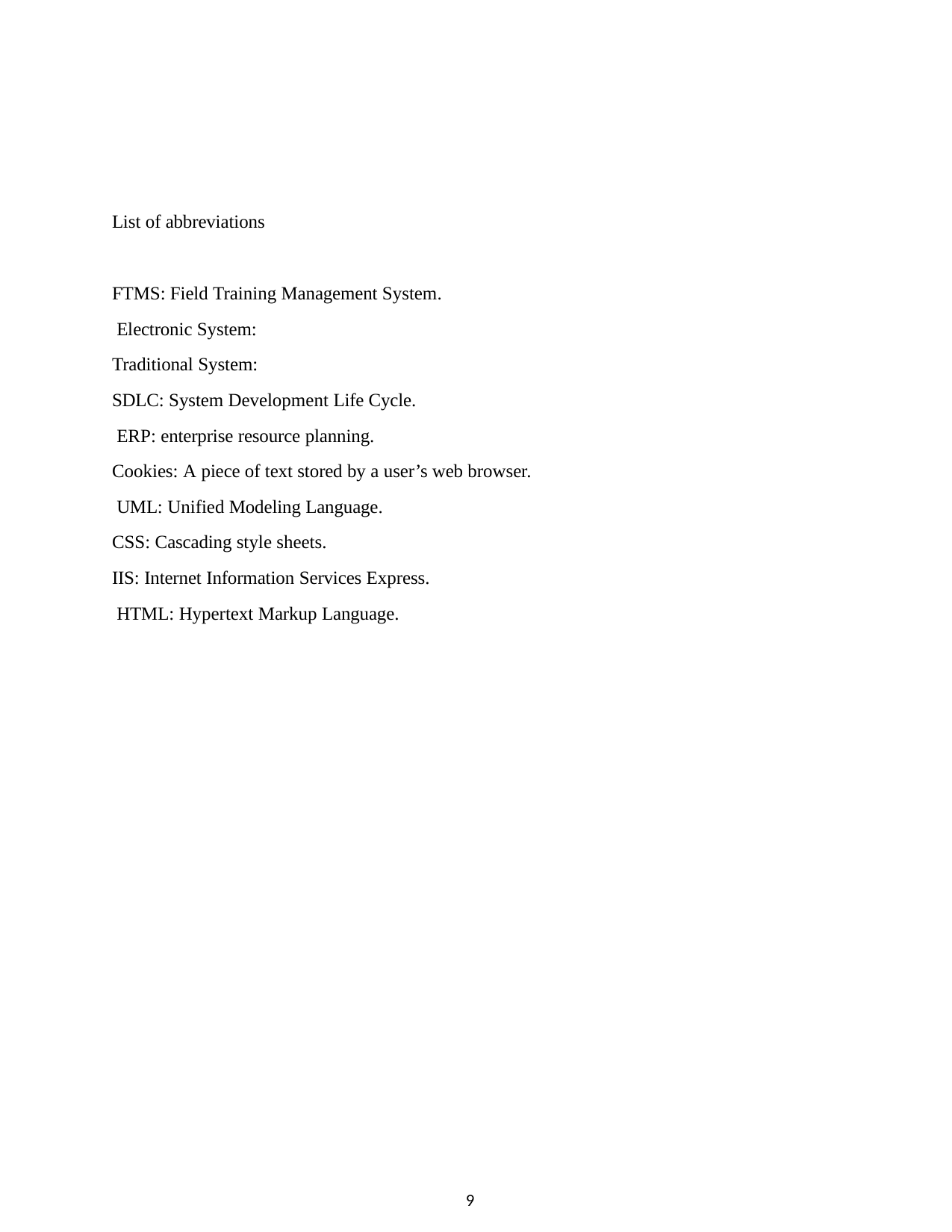

List of abbreviations

FTMS: Field Training Management System.  Electronic System:
Traditional System:
SDLC: System Development Life Cycle.  ERP: enterprise resource planning.
Cookies: A piece of text stored by a user’s web browser.  UML: Unified Modeling Language.
CSS: Cascading style sheets.
IIS: Internet Information Services Express.  HTML: Hypertext Markup Language.
9